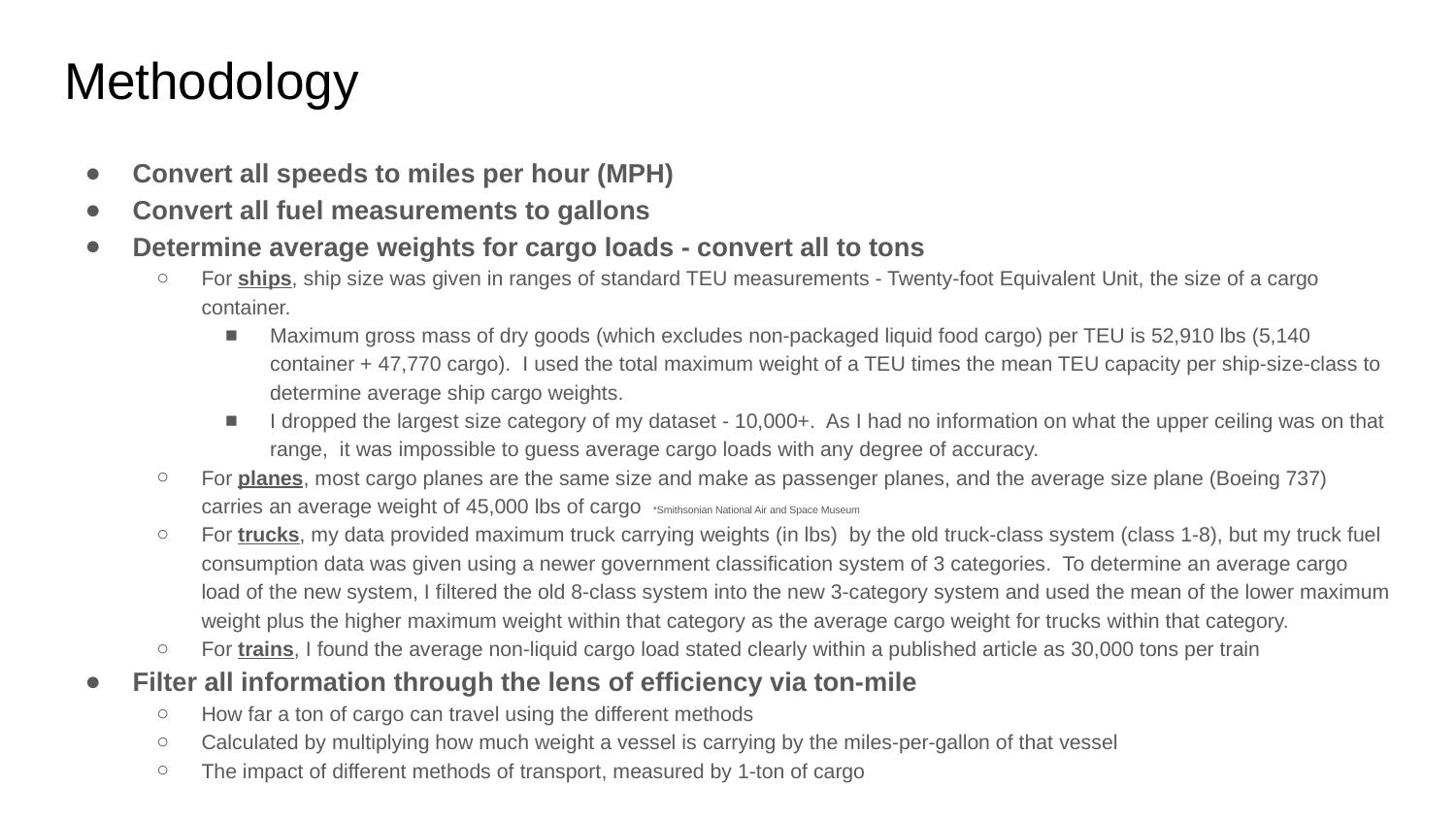

# Methodology
Convert all speeds to miles per hour (MPH)
Convert all fuel measurements to gallons
Determine average weights for cargo loads - convert all to tons
For ships, ship size was given in ranges of standard TEU measurements - Twenty-foot Equivalent Unit, the size of a cargo container.
Maximum gross mass of dry goods (which excludes non-packaged liquid food cargo) per TEU is 52,910 lbs (5,140 container + 47,770 cargo).  I used the total maximum weight of a TEU times the mean TEU capacity per ship-size-class to determine average ship cargo weights.
I dropped the largest size category of my dataset - 10,000+.  As I had no information on what the upper ceiling was on that range,  it was impossible to guess average cargo loads with any degree of accuracy.
For planes, most cargo planes are the same size and make as passenger planes, and the average size plane (Boeing 737) carries an average weight of 45,000 lbs of cargo  *Smithsonian National Air and Space Museum
For trucks, my data provided maximum truck carrying weights (in lbs)  by the old truck-class system (class 1-8), but my truck fuel consumption data was given using a newer government classification system of 3 categories.  To determine an average cargo load of the new system, I filtered the old 8-class system into the new 3-category system and used the mean of the lower maximum weight plus the higher maximum weight within that category as the average cargo weight for trucks within that category.
For trains, I found the average non-liquid cargo load stated clearly within a published article as 30,000 tons per train
Filter all information through the lens of efficiency via ton-mile
How far a ton of cargo can travel using the different methods
Calculated by multiplying how much weight a vessel is carrying by the miles-per-gallon of that vessel
The impact of different methods of transport, measured by 1-ton of cargo